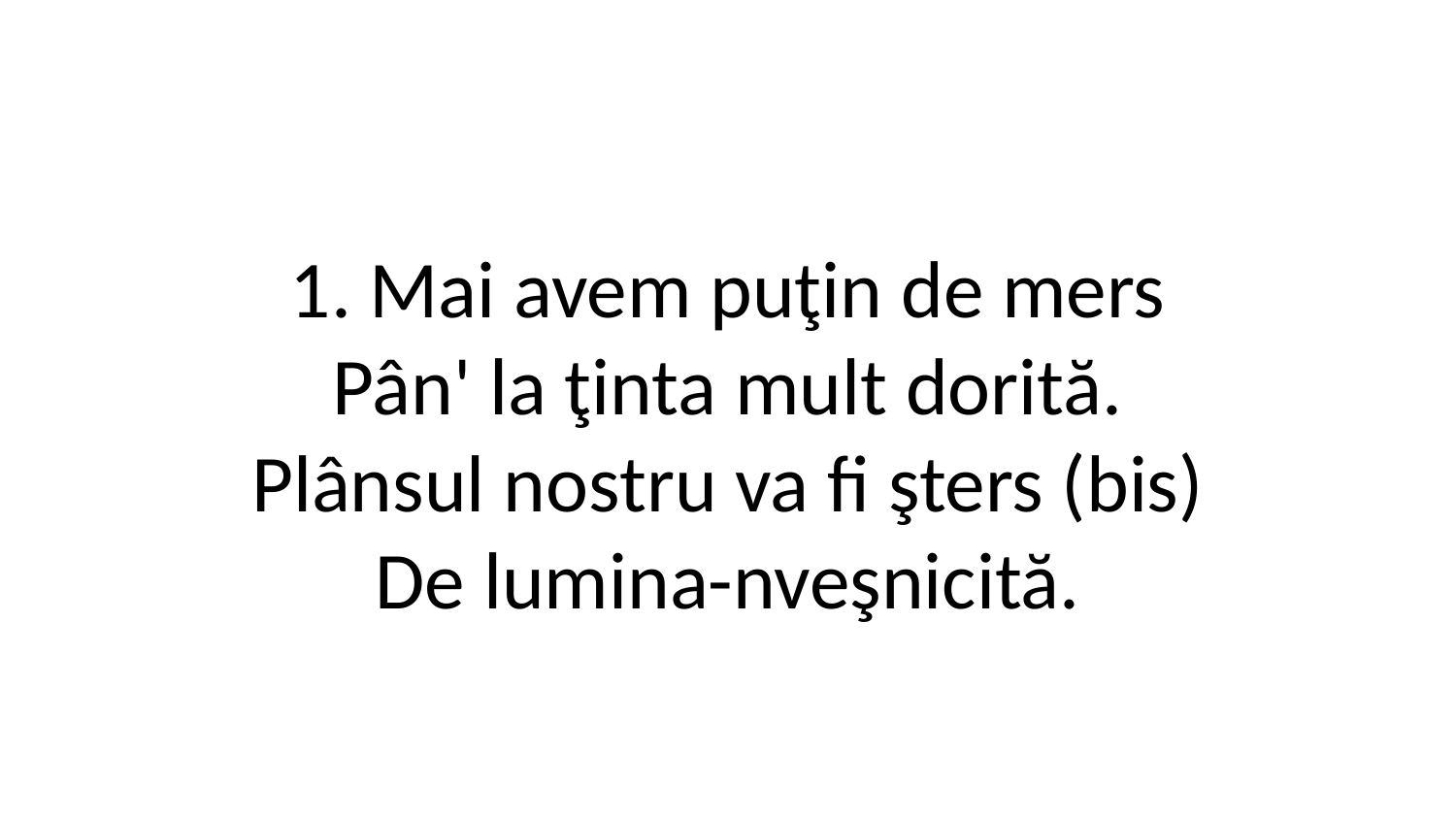

1. Mai avem puţin de mers
Pân' la ţinta mult dorită.
Plânsul nostru va fi şters (bis)
De lumina-nveşnicită.